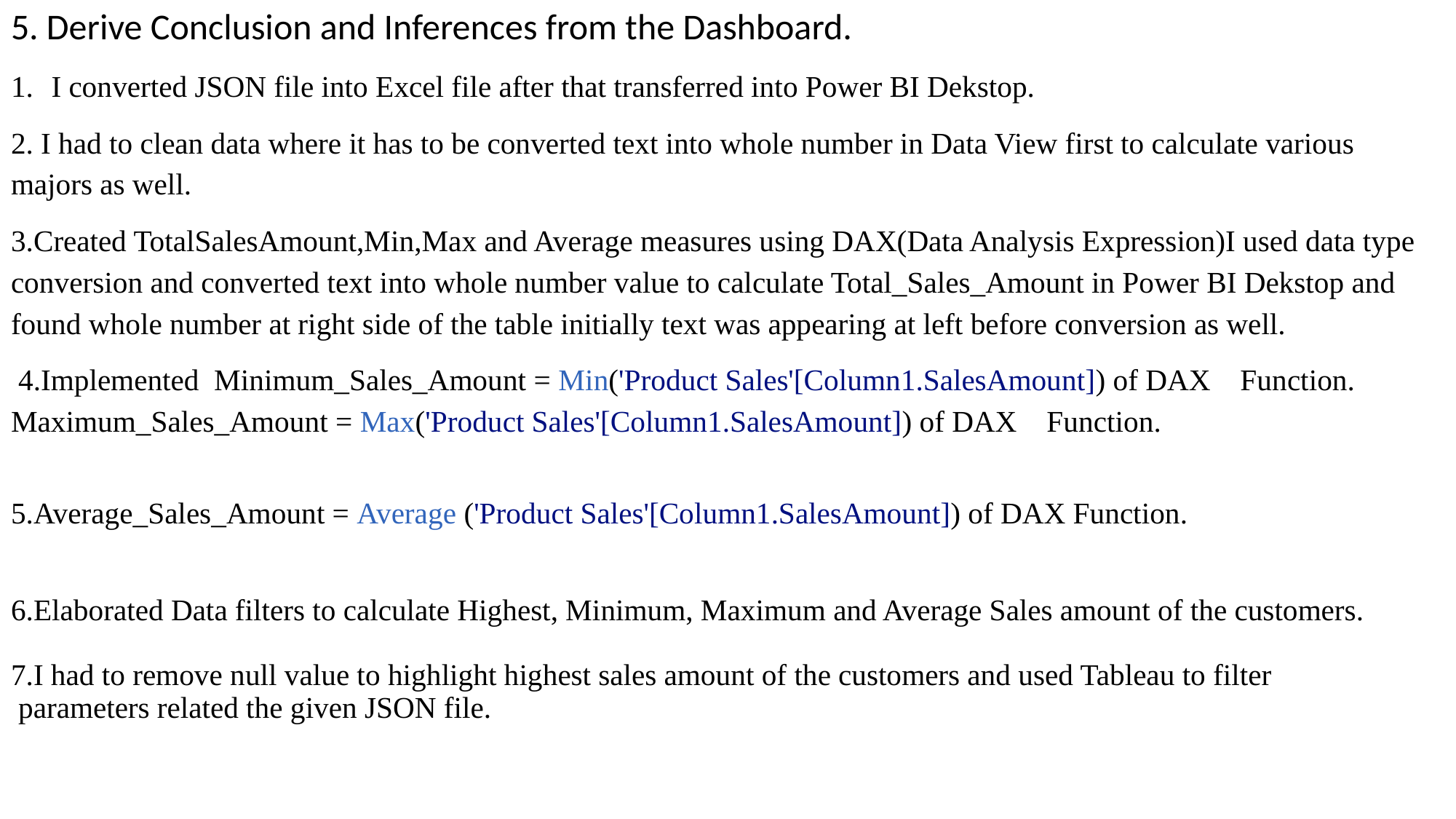

# 5. Derive Conclusion and Inferences from the Dashboard.
I converted JSON file into Excel file after that transferred into Power BI Dekstop.
2. I had to clean data where it has to be converted text into whole number in Data View first to calculate various majors as well.
3.Created TotalSalesAmount,Min,Max and Average measures using DAX(Data Analysis Expression)I used data type conversion and converted text into whole number value to calculate Total_Sales_Amount in Power BI Dekstop and found whole number at right side of the table initially text was appearing at left before conversion as well.
 4.Implemented  Minimum_Sales_Amount = Min('Product Sales'[Column1.SalesAmount]) of DAX    Function. Maximum_Sales_Amount = Max('Product Sales'[Column1.SalesAmount]) of DAX    Function.

5.Average_Sales_Amount = Average ('Product Sales'[Column1.SalesAmount]) of DAX Function.

6.Elaborated Data filters to calculate Highest, Minimum, Maximum and Average Sales amount of the customers.

7.I had to remove null value to highlight highest sales amount of the customers and used Tableau to filter
 parameters related the given JSON file.